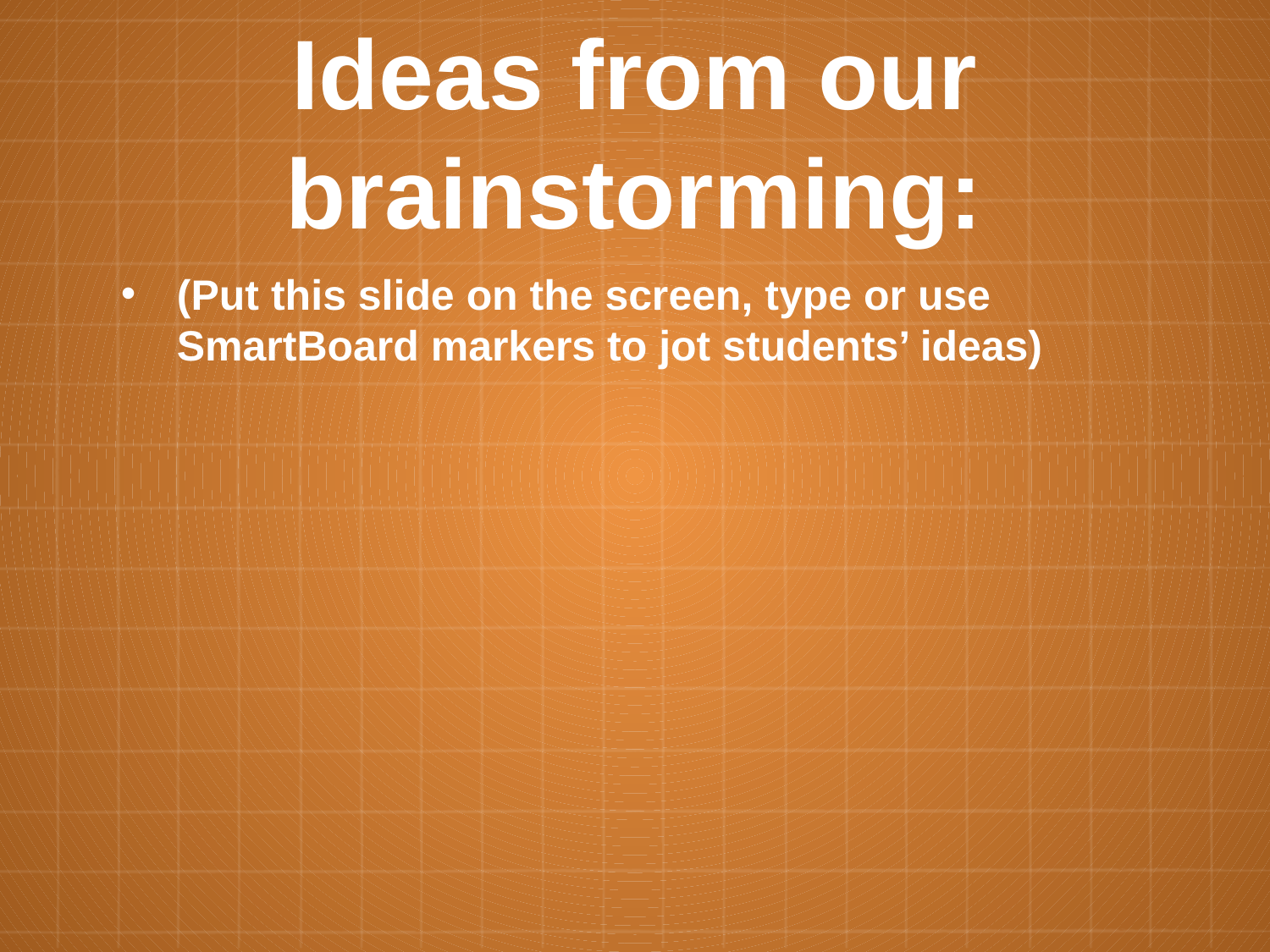

# Ideas from our brainstorming:
(Put this slide on the screen, type or use SmartBoard markers to jot students’ ideas)